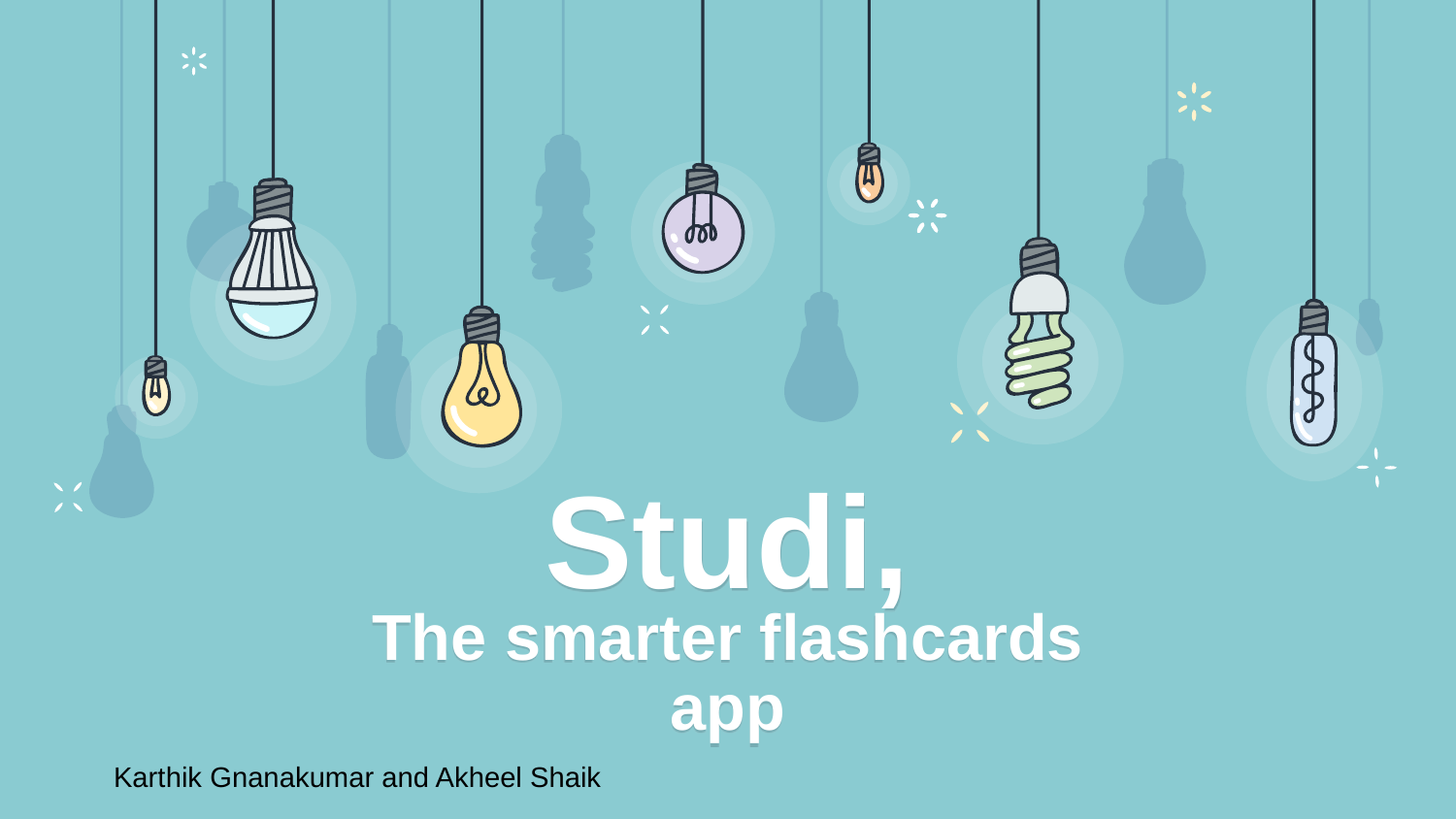

# Studi,
The smarter flashcards app
Karthik Gnanakumar and Akheel Shaik